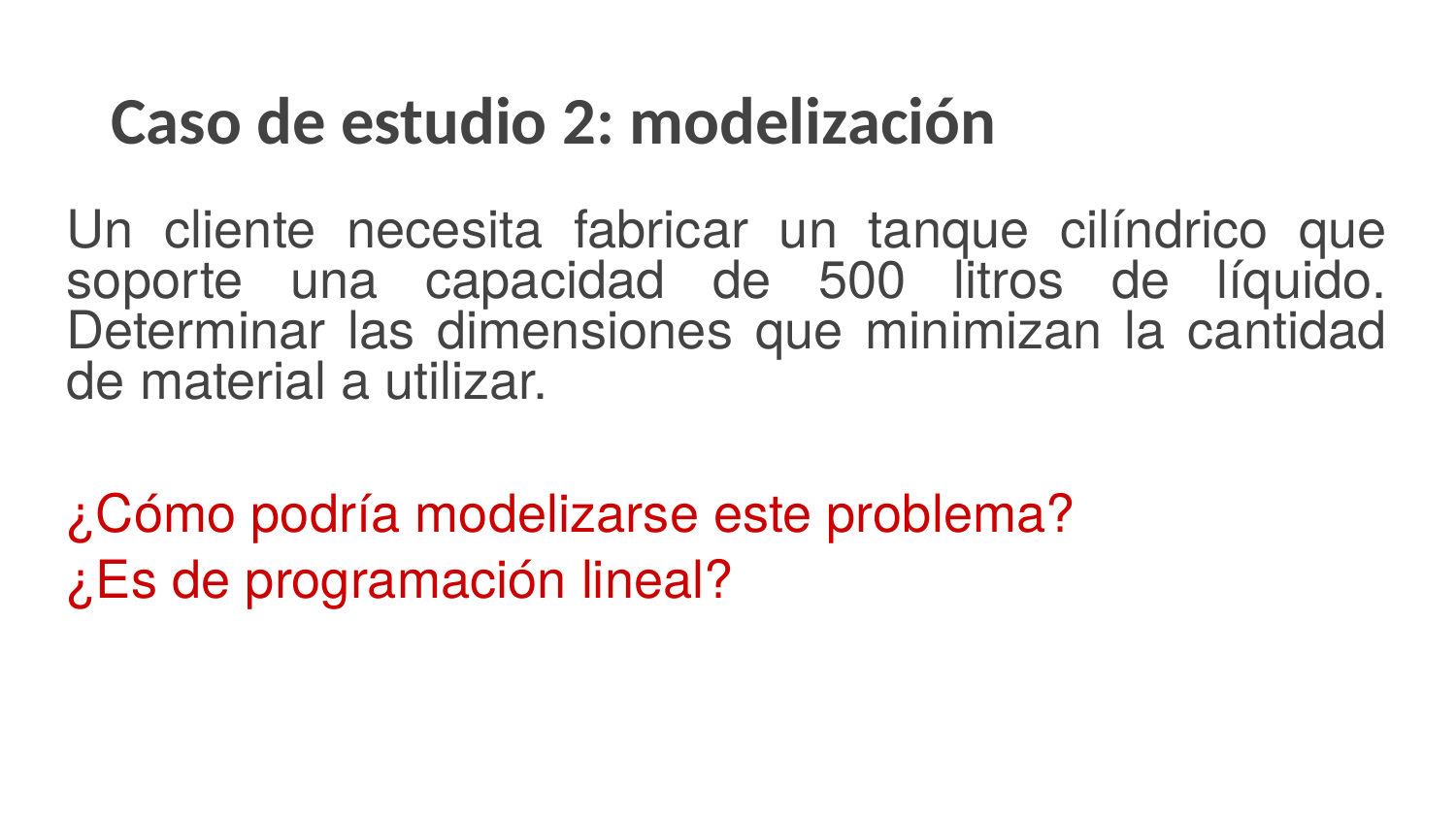

# Caso de estudio 2: modelización
Un cliente necesita fabricar un tanque cilíndrico que soporte una capacidad de 500 litros de líquido. Determinar las dimensiones que minimizan la cantidad de material a utilizar.

¿Cómo podría modelizarse este problema?
¿Es de programación lineal?